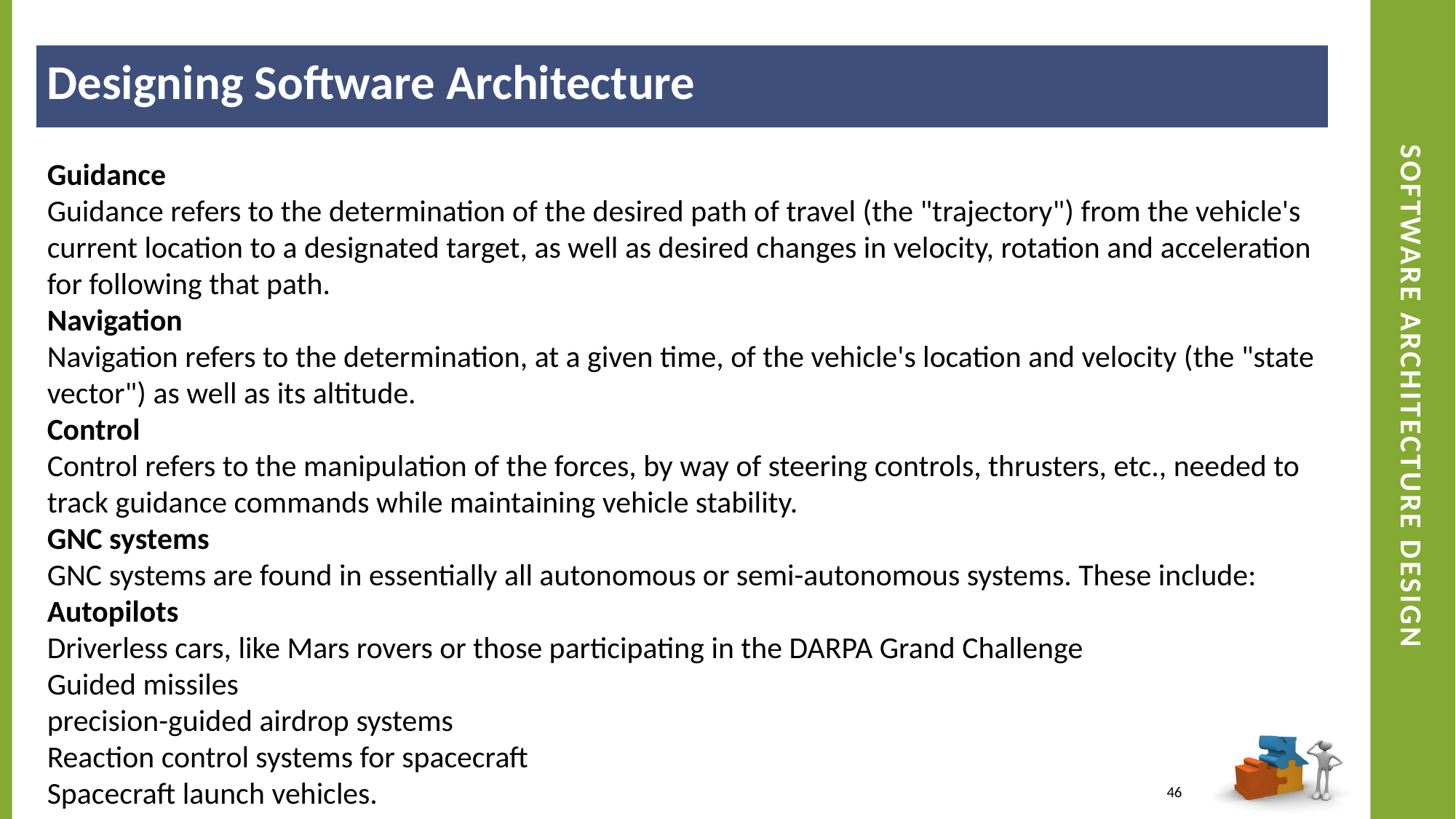

Designing Software Architecture
# Software architecture design
Guidance
Guidance refers to the determination of the desired path of travel (the "trajectory") from the vehicle's current location to a designated target, as well as desired changes in velocity, rotation and acceleration for following that path.
Navigation
Navigation refers to the determination, at a given time, of the vehicle's location and velocity (the "state vector") as well as its altitude.
Control
Control refers to the manipulation of the forces, by way of steering controls, thrusters, etc., needed to track guidance commands while maintaining vehicle stability.
GNC systems
GNC systems are found in essentially all autonomous or semi-autonomous systems. These include:
Autopilots
Driverless cars, like Mars rovers or those participating in the DARPA Grand Challenge
Guided missiles
precision-guided airdrop systems
Reaction control systems for spacecraft
Spacecraft launch vehicles.

46